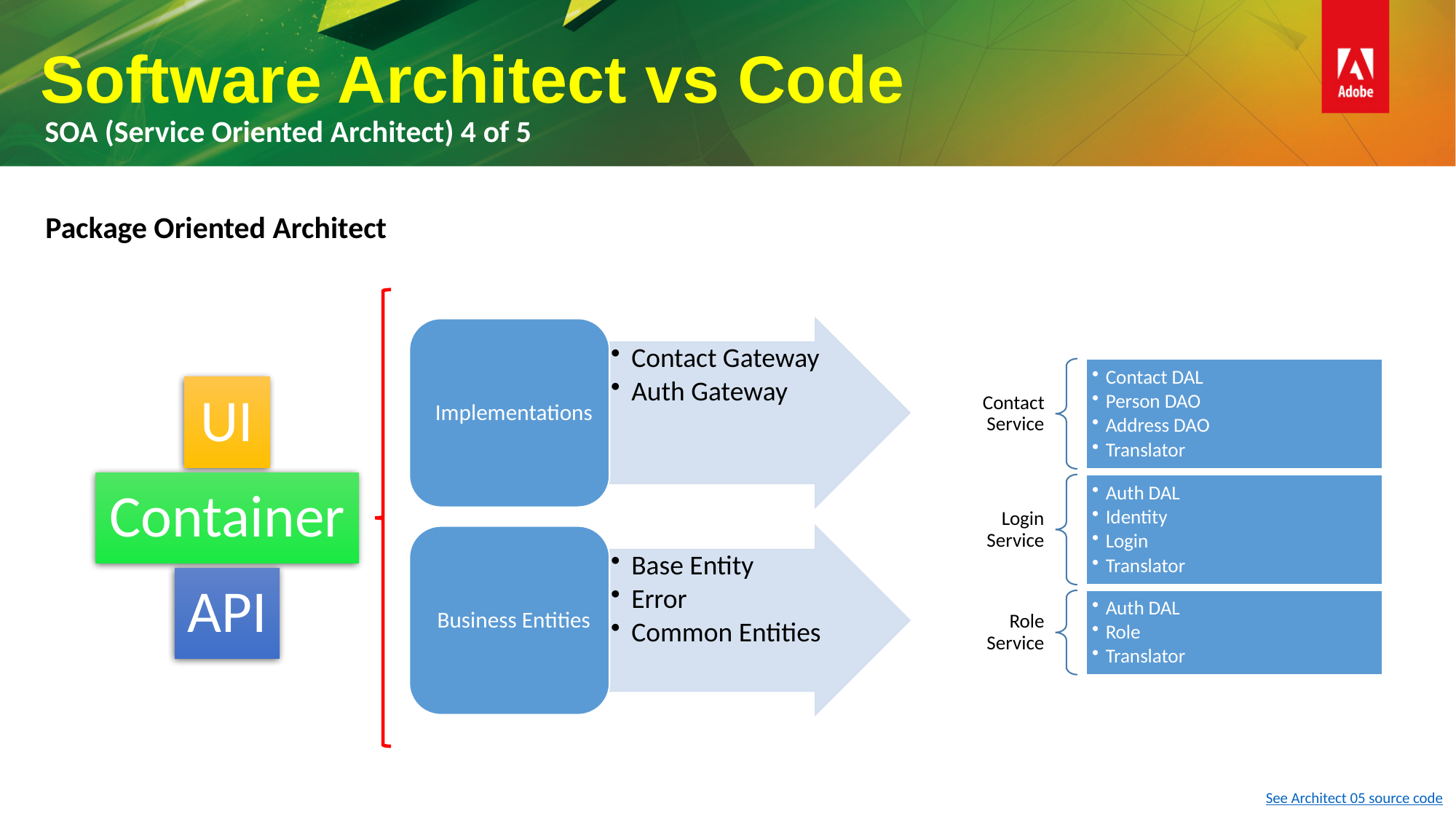

Software Architect vs Code
SOA (Service Oriented Architect) 4 of 5
Package Oriented Architect

Contact Gateway
Auth Gateway
Implementations
Base Entity
Error
Common Entities
Business Entities
Contact Service
Contact DAL
Person DAO
Address DAO
Translator
Login Service
Auth DAL
Identity
Login
Translator
Role Service
Auth DAL
Role
Translator
UI
Container
API
See Architect 05 source code